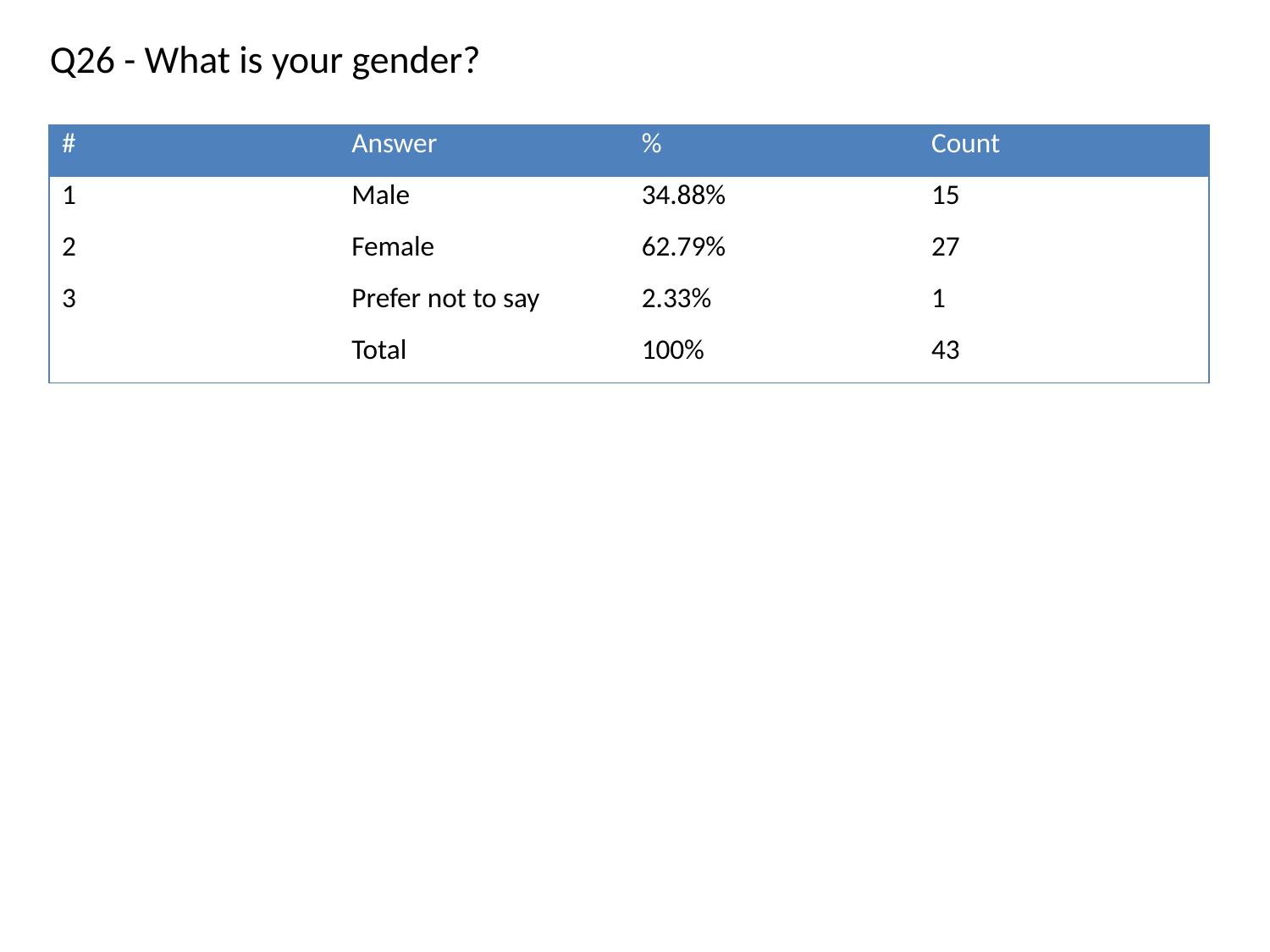

Q26 - What is your gender?
| # | Answer | % | Count |
| --- | --- | --- | --- |
| 1 | Male | 34.88% | 15 |
| 2 | Female | 62.79% | 27 |
| 3 | Prefer not to say | 2.33% | 1 |
|  | Total | 100% | 43 |